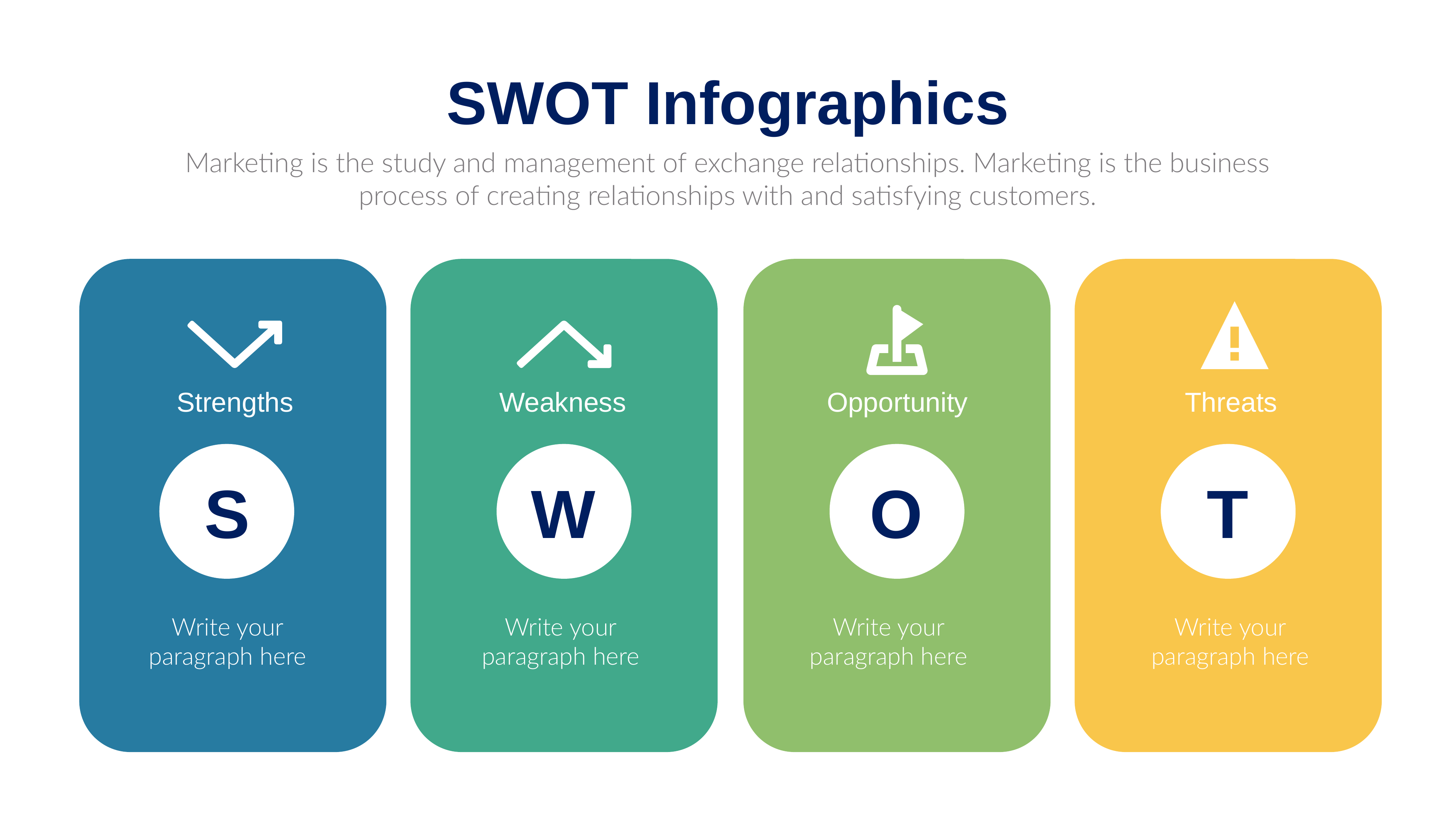

SWOT Infographics
Marketing is the study and management of exchange relationships. Marketing is the business process of creating relationships with and satisfying customers.

Strengths
Weakness
Opportunity
Threats

S
W
O
T
Write your paragraph here
Write your paragraph here
Write your paragraph here
Write your paragraph here